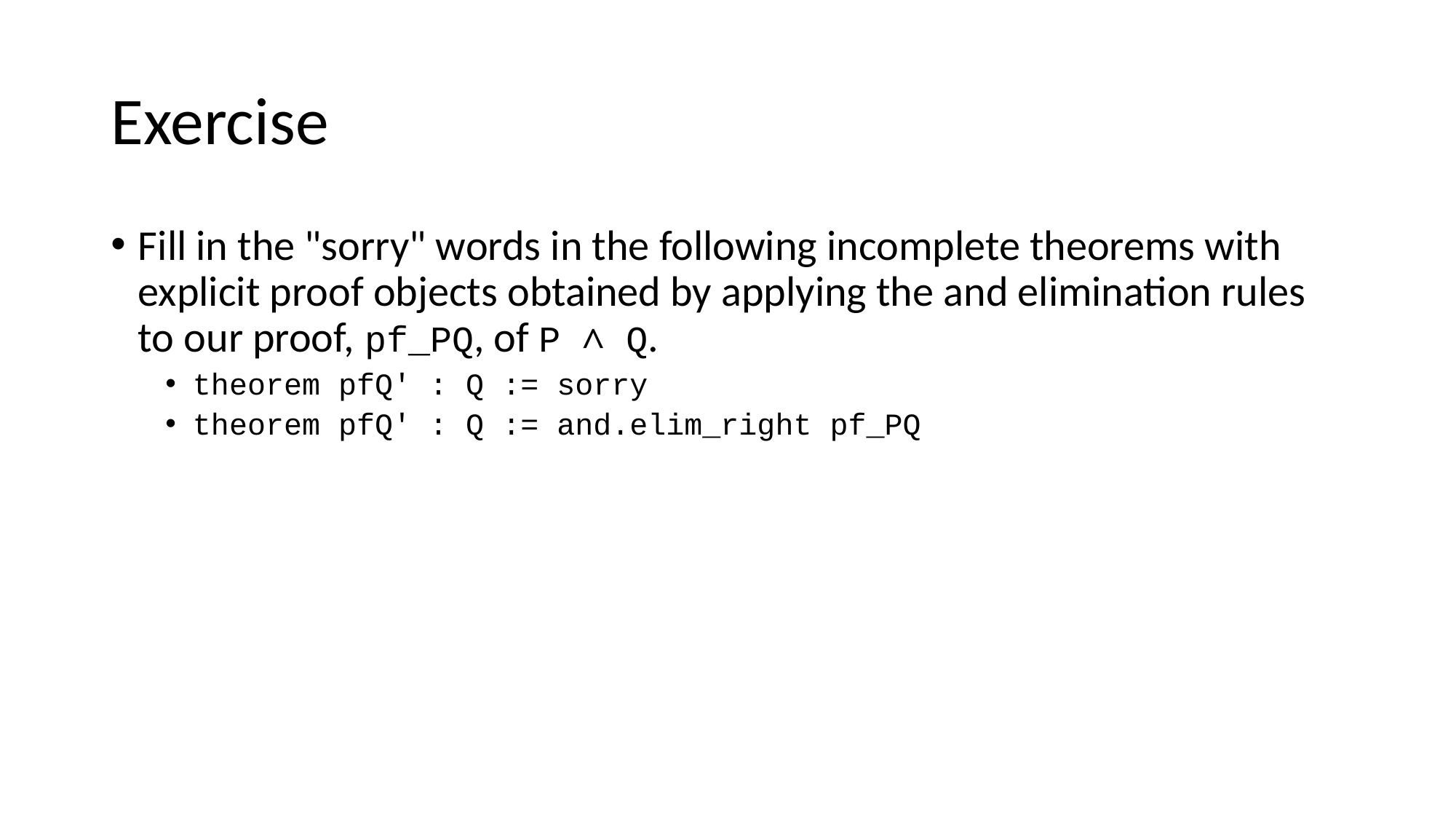

# Exercise
Fill in the "sorry" words in the following incomplete theorems with explicit proof objects obtained by applying the and elimination rules to our proof, pf_PQ, of P ∧ Q.
theorem pfQ' : Q := sorry
theorem pfQ' : Q := and.elim_right pf_PQ